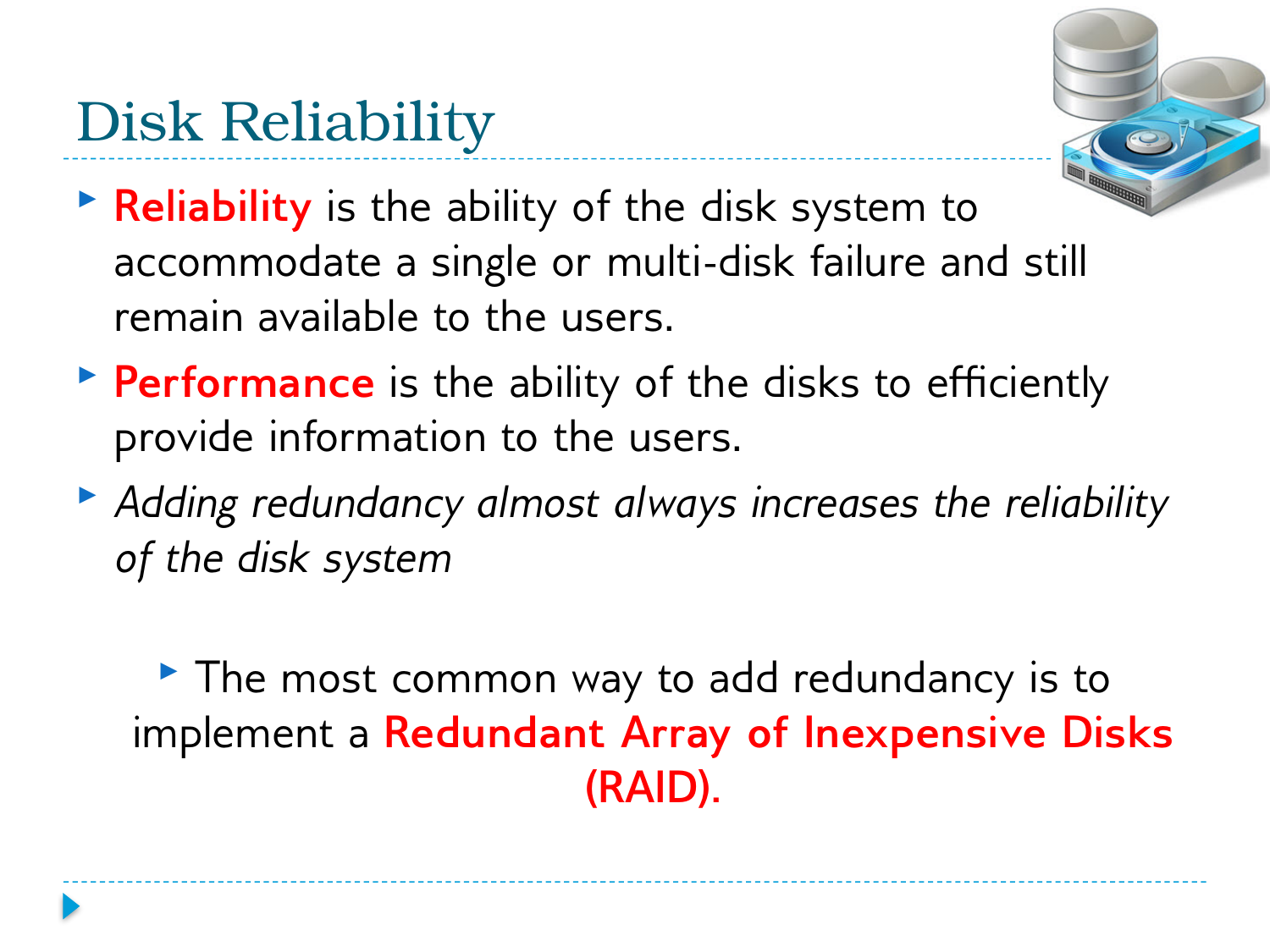

# Disk Reliability
Reliability is the ability of the disk system to accommodate a single or multi-disk failure and still remain available to the users.
Performance is the ability of the disks to efficiently provide information to the users.
Adding redundancy almost always increases the reliability of the disk system
The most common way to add redundancy is to implement a Redundant Array of Inexpensive Disks (RAID).